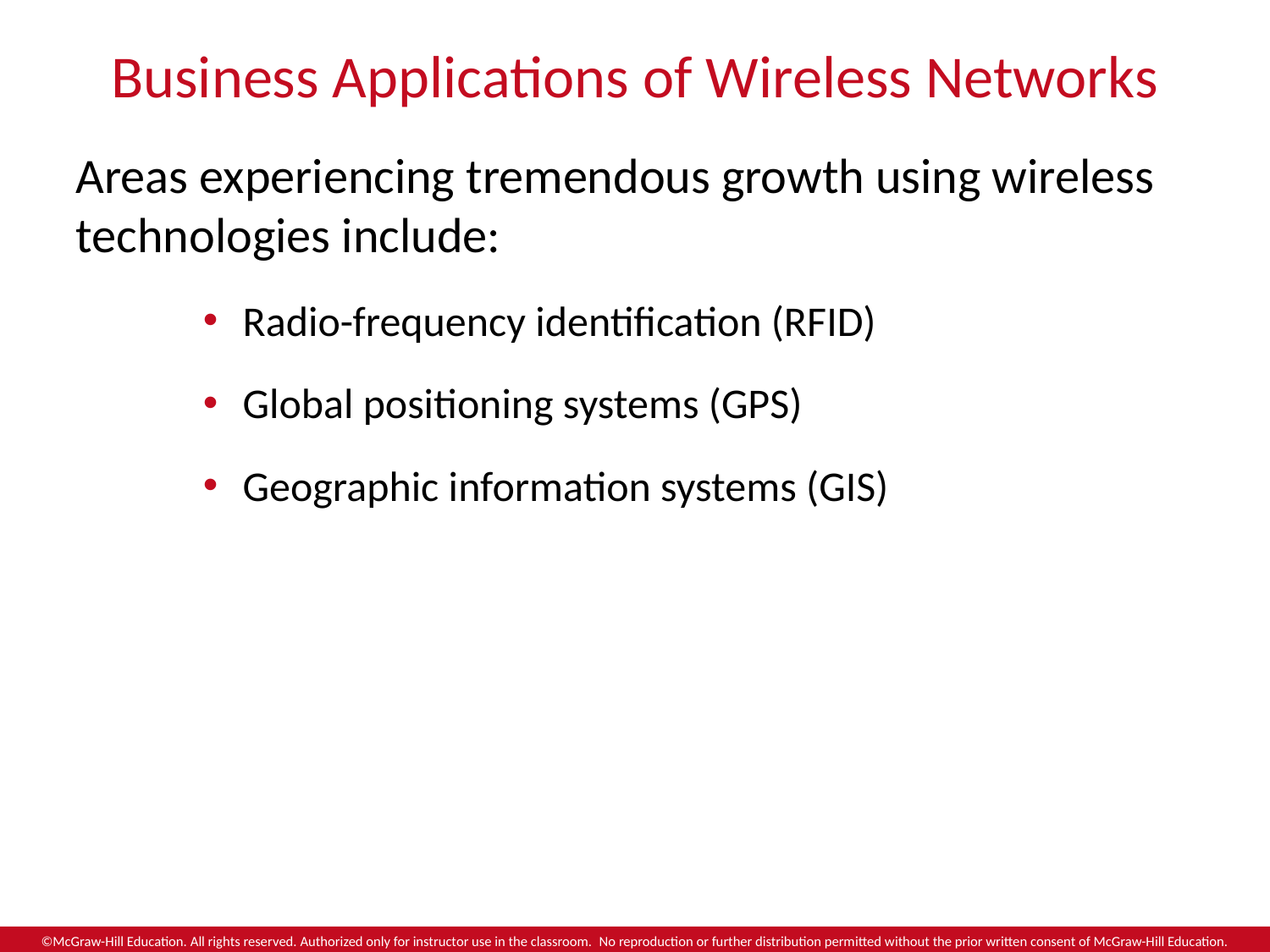

# Business Applications of Wireless Networks
Areas experiencing tremendous growth using wireless technologies include:
Radio-frequency identification (RFID)
Global positioning systems (GPS)
Geographic information systems (GIS)